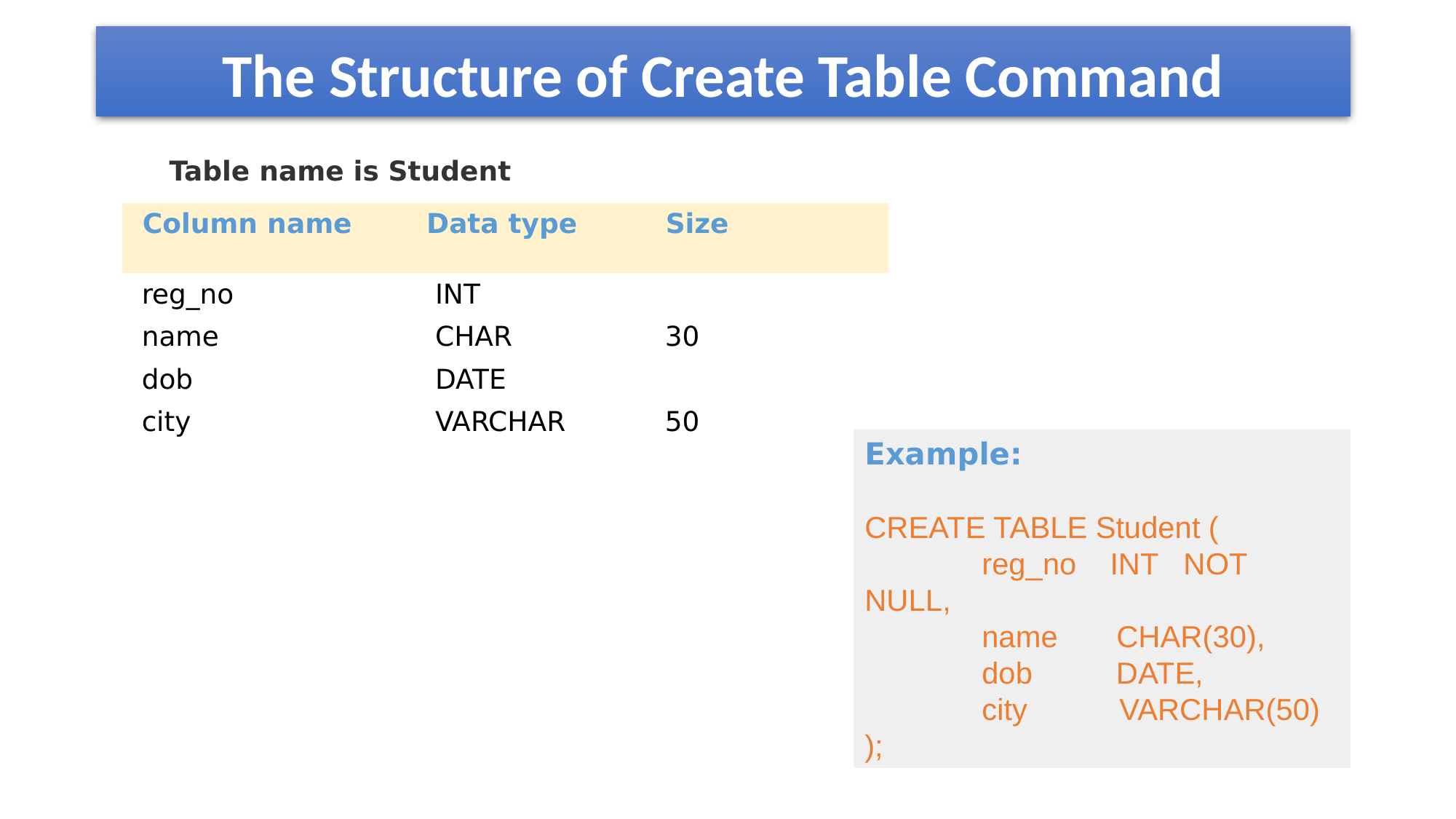

# The Structure of Create Table Command
Table name is Student
| Column name | Data type | Size |
| --- | --- | --- |
| reg\_no | INT |  |
| name | CHAR | 30 |
| dob | DATE |  |
| city | VARCHAR | 50 |
Example:

CREATE TABLE Student (
              reg_no    INT   NOT NULL,
              name       CHAR(30),
              dob          DATE,
              city           VARCHAR(50)
);